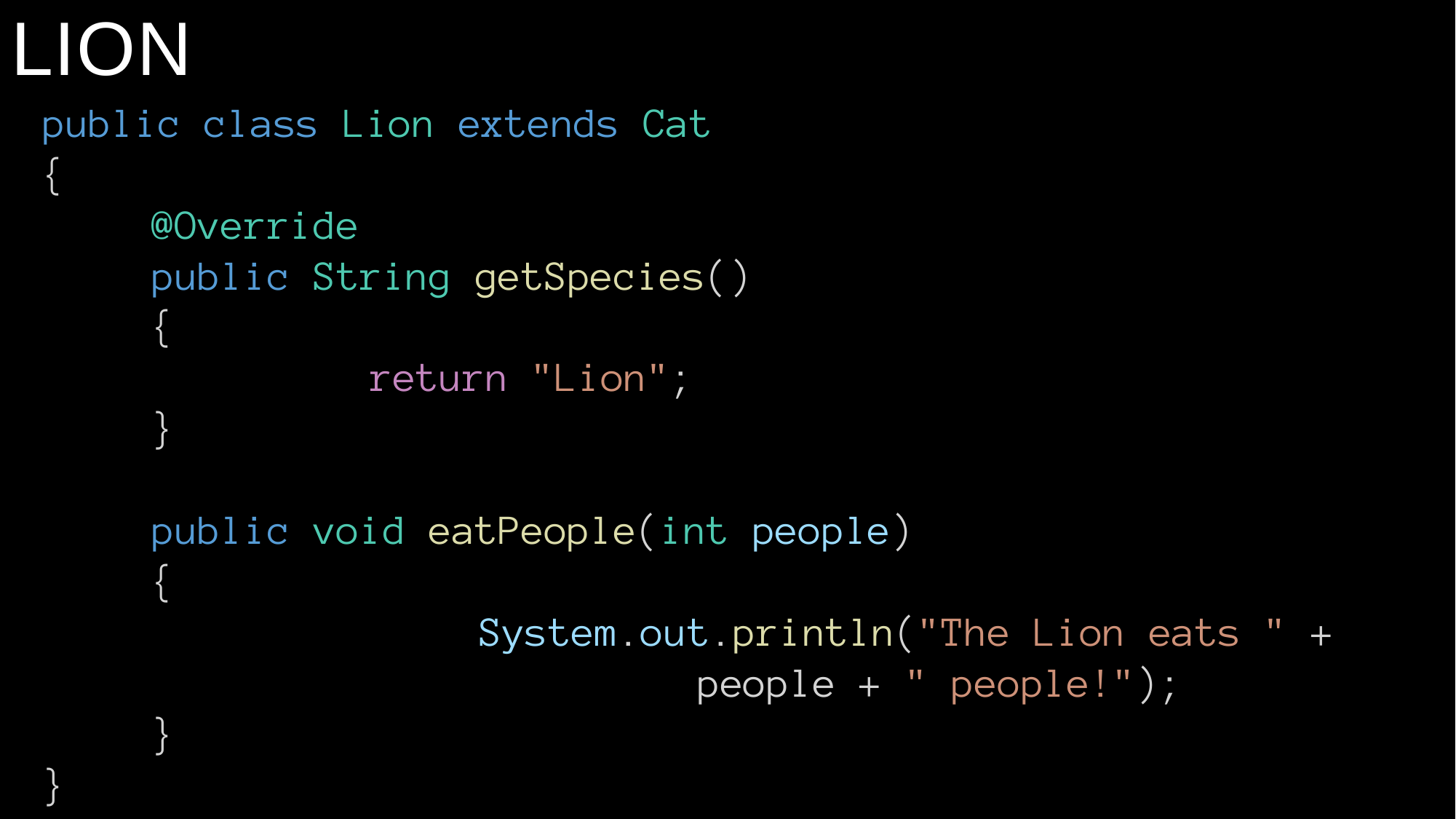

# Lion
public class Lion extends Cat
{
@Override
public String getSpecies()
{
		return "Lion";
}
public void eatPeople(int people)
{
				System.out.println("The Lion eats " +
						people + " people!");
}
}